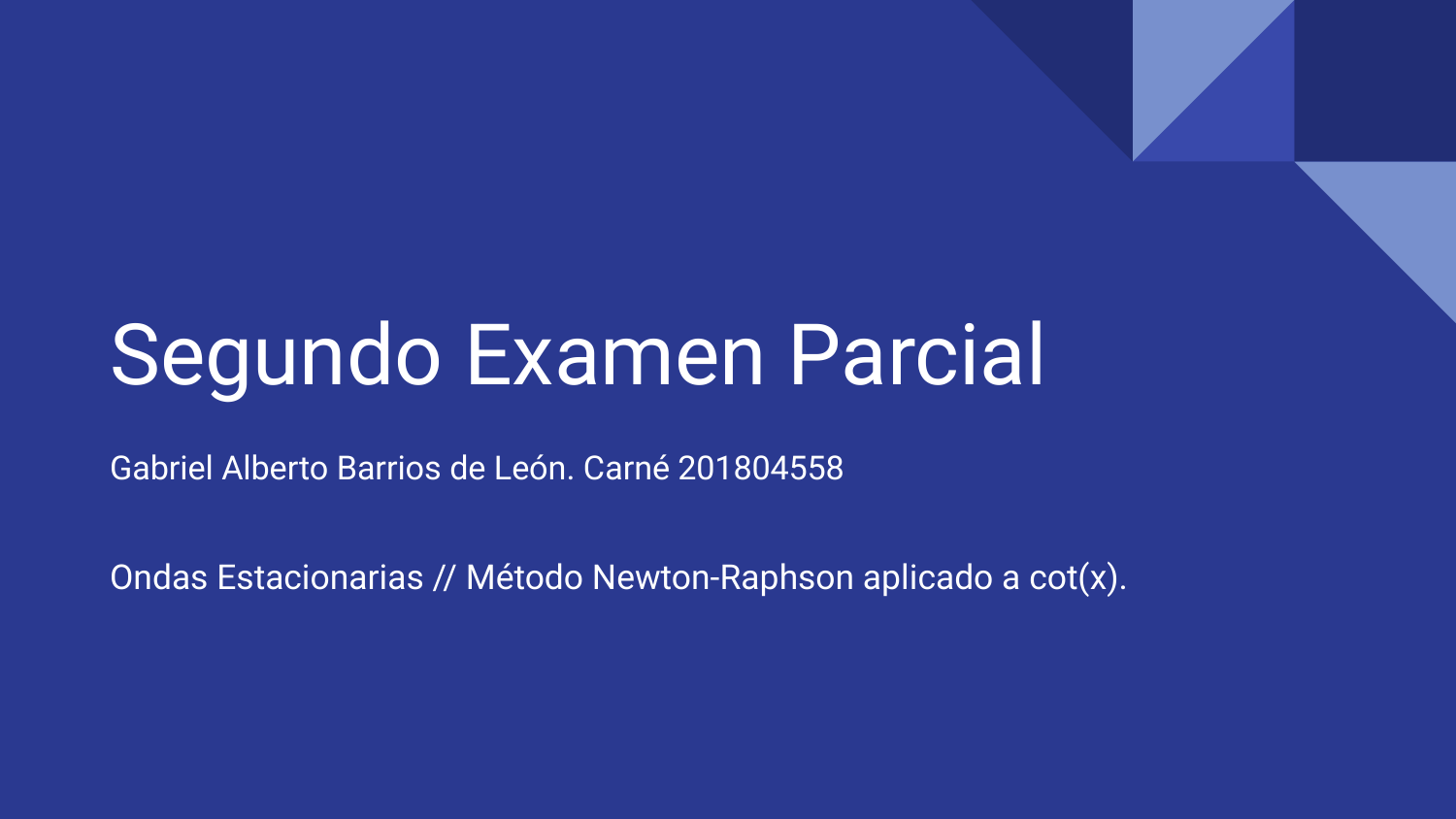

# Segundo Examen Parcial
Gabriel Alberto Barrios de León. Carné 201804558
Ondas Estacionarias // Método Newton-Raphson aplicado a cot(x).